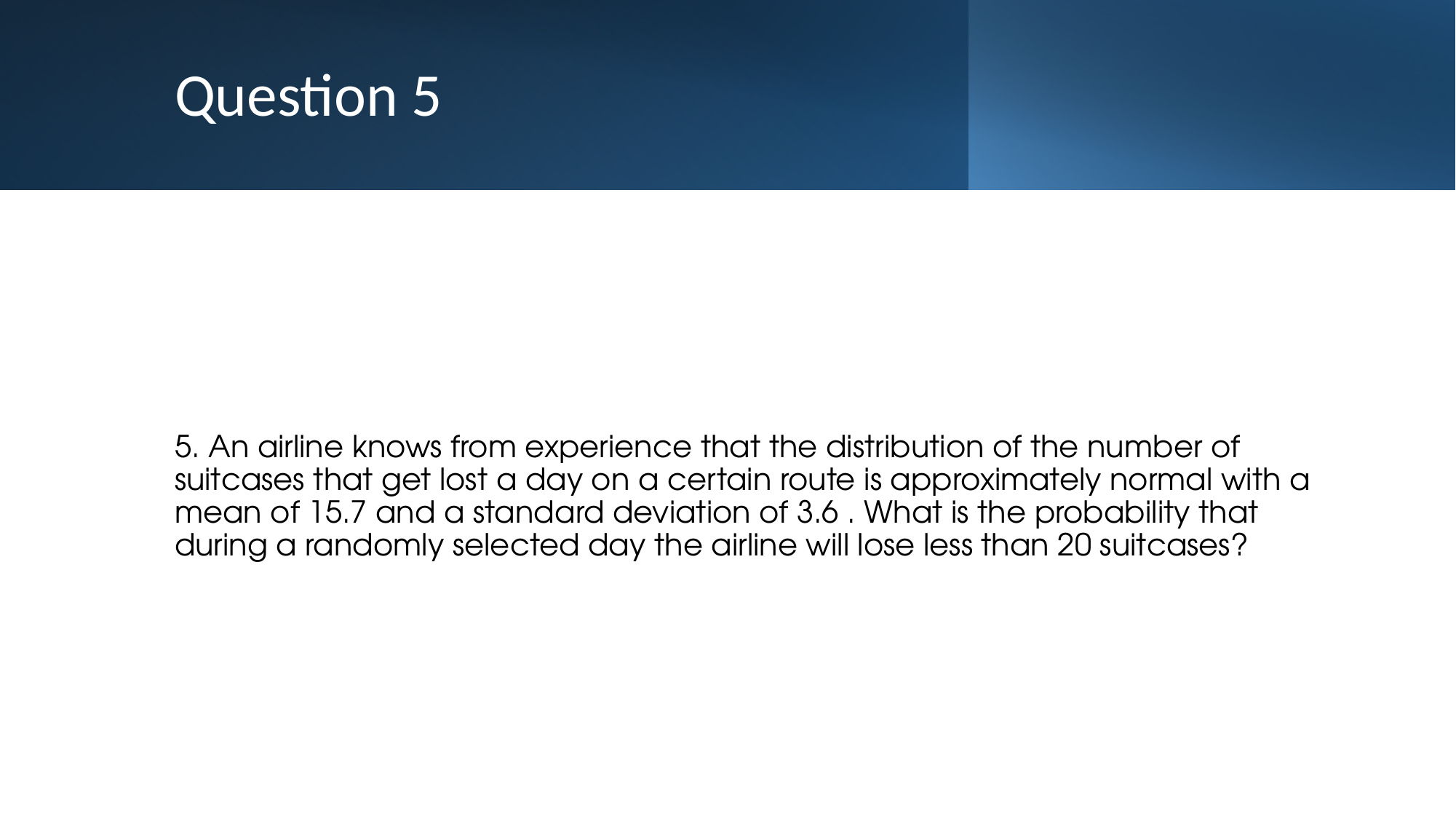

# Question 5
5. An airline knows from experience that the distribution of the number of suitcases that get lost a day on a certain route is approximately normal with a mean of 15.7 and a standard deviation of 3.6 . What is the probability that during a randomly selected day the airline will lose less than 20 suitcases?